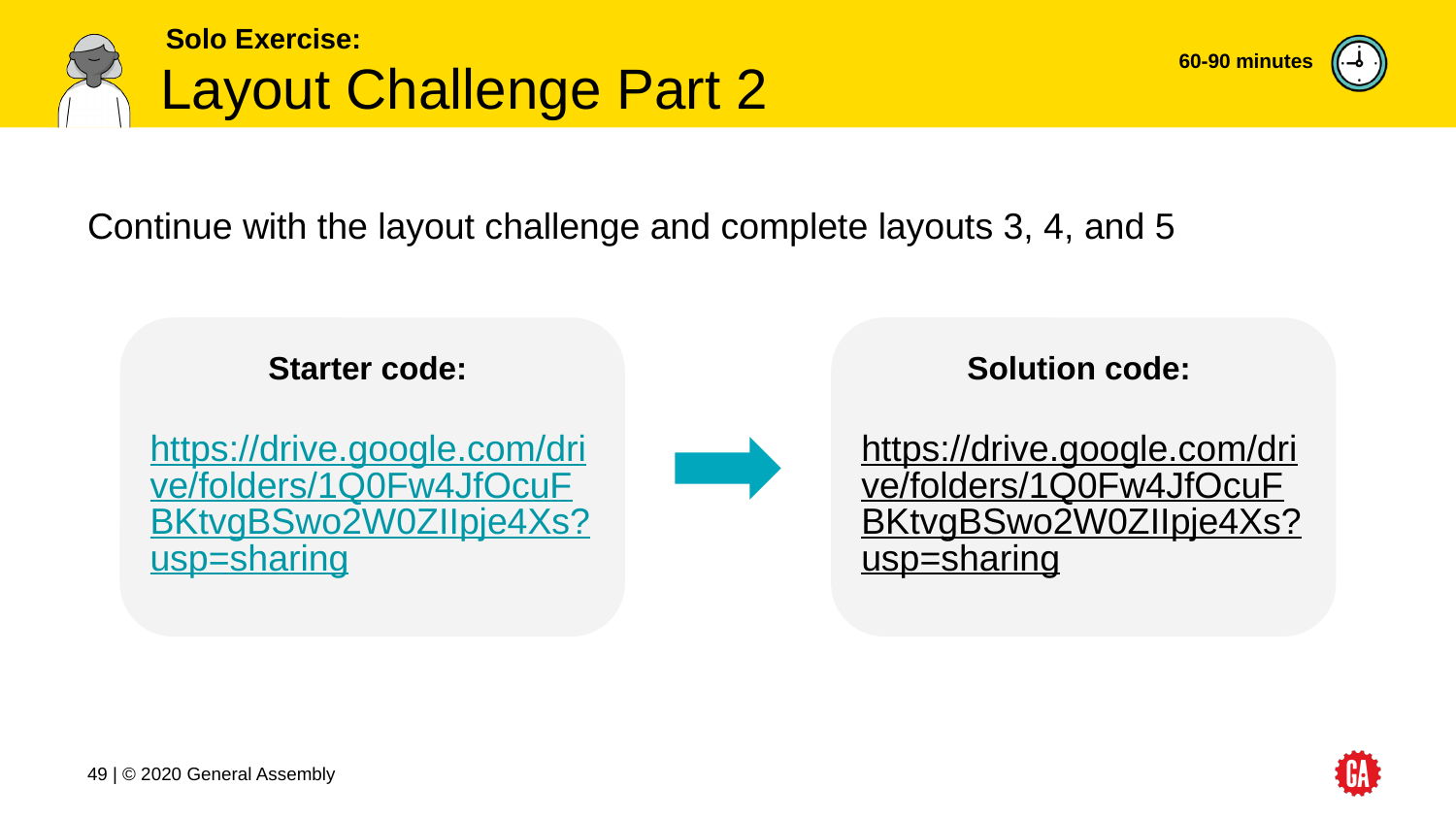

60-90 minutes
# Layout Challenge Part 2
Continue with the layout challenge and complete layouts 3, 4, and 5
Starter code:
https://drive.google.com/drive/folders/1Q0Fw4JfOcuFBKtvgBSwo2W0ZIIpje4Xs?usp=sharing
Solution code:
https://drive.google.com/drive/folders/1Q0Fw4JfOcuFBKtvgBSwo2W0ZIIpje4Xs?usp=sharing

49 | © 2020 General Assembly
49